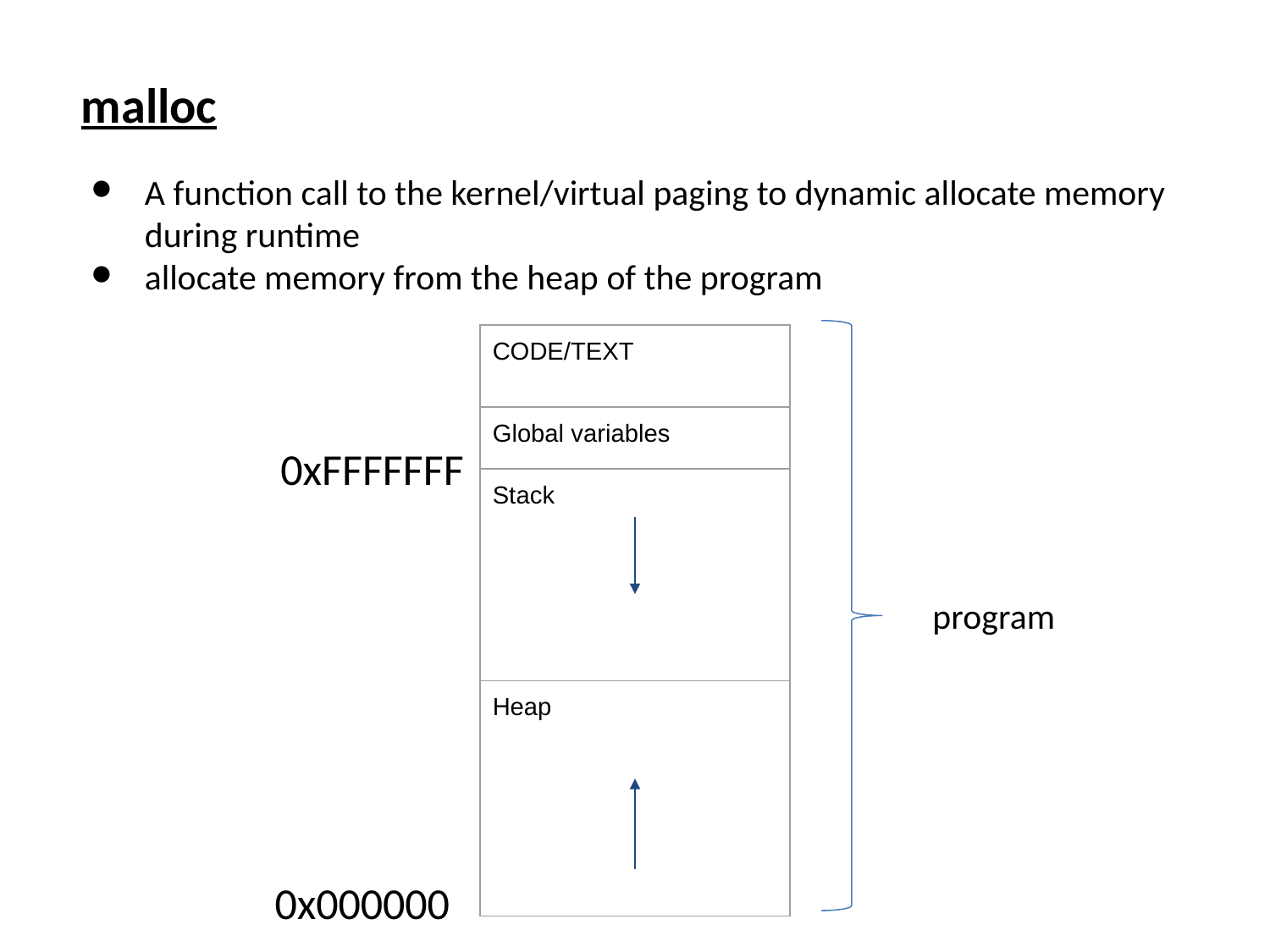

malloc
A function call to the kernel/virtual paging to dynamic allocate memory during runtime
allocate memory from the heap of the program

| CODE/TEXT |
| --- |
| Global variables |
| Stack |
| Heap |
0xFFFFFFF
program
0x000000